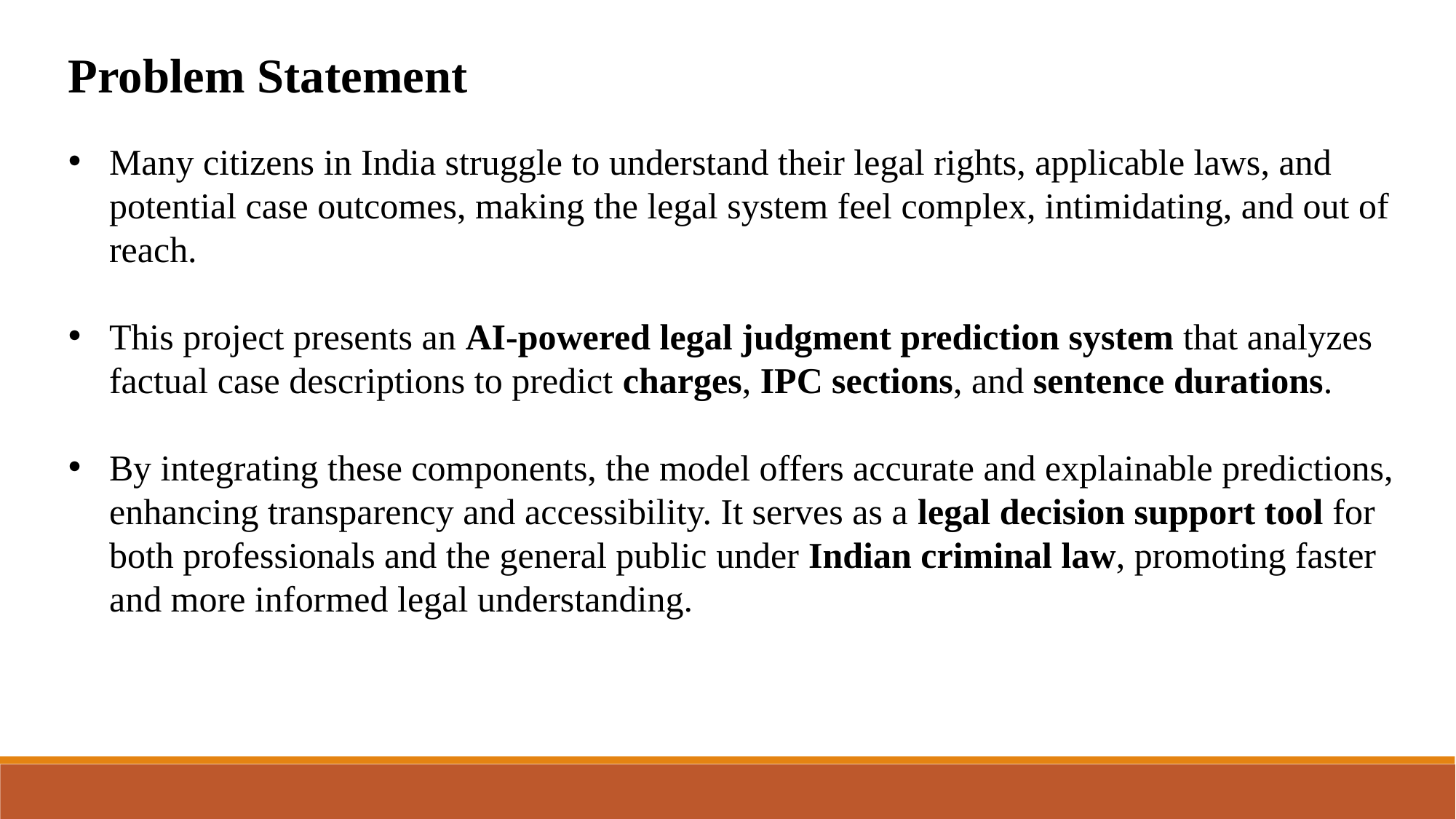

Problem Statement

Many citizens in India struggle to understand their legal rights, applicable laws, and potential case outcomes, making the legal system feel complex, intimidating, and out of reach.

This project presents an AI-powered legal judgment prediction system that analyzes factual case descriptions to predict charges, IPC sections, and sentence durations.

By integrating these components, the model offers accurate and explainable predictions, enhancing transparency and accessibility. It serves as a legal decision support tool for both professionals and the general public under Indian criminal law, promoting faster and more informed legal understanding.